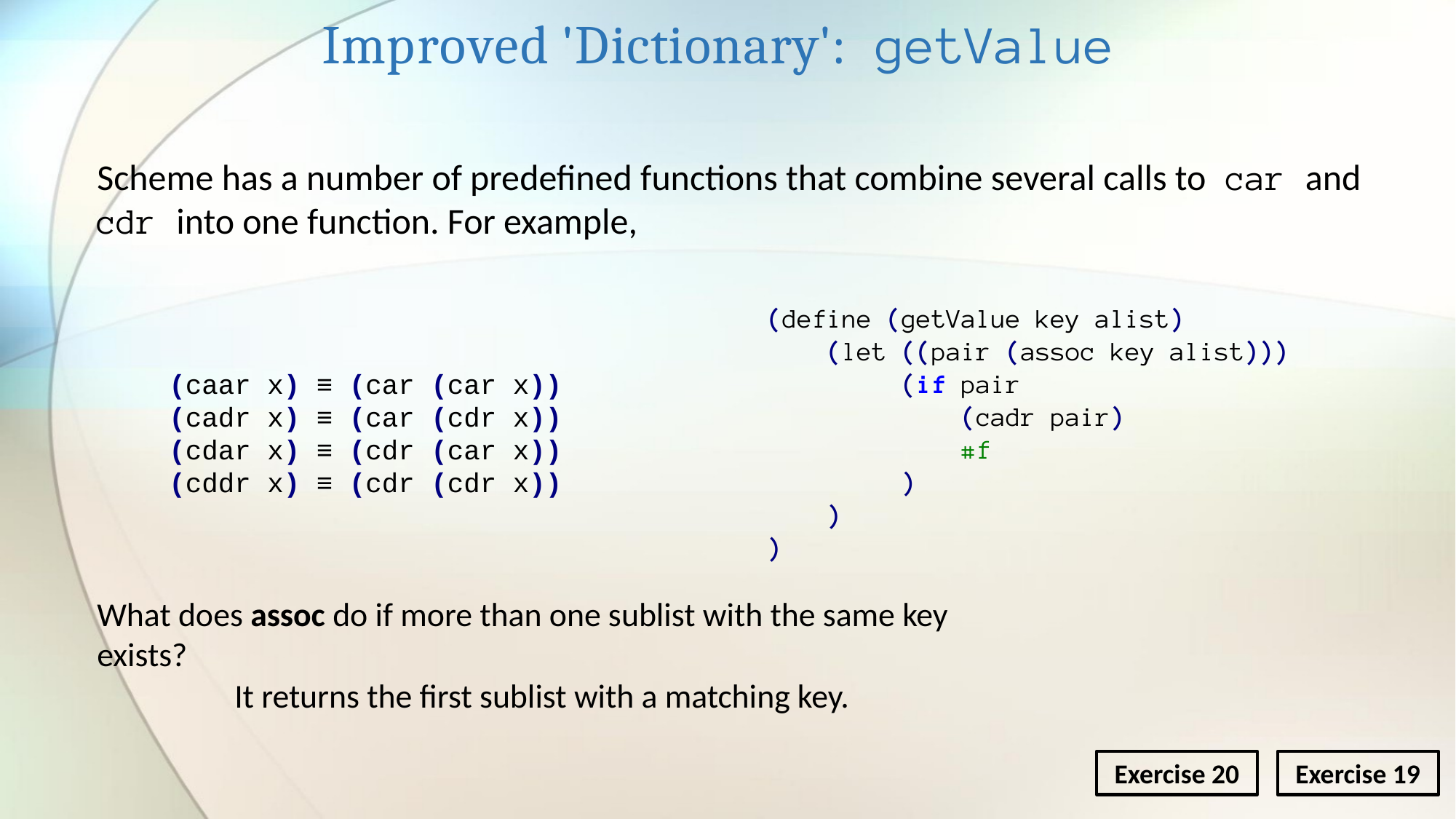

Improved 'Dictionary': getValue
Scheme has a number of predefined functions that combine several calls to car and cdr into one function. For example,
(define (getValue key alist)
    (let ((pair (assoc key alist)))
         (if pair
             (cadr pair)
             #f
         )
    )
)
(caar x) ≡ (car (car x))
(cadr x) ≡ (car (cdr x))
(cdar x) ≡ (cdr (car x))
(cddr x) ≡ (cdr (cdr x))
What does assoc do if more than one sublist with the same key exists?
It returns the first sublist with a matching key.
Exercise 20
Exercise 19